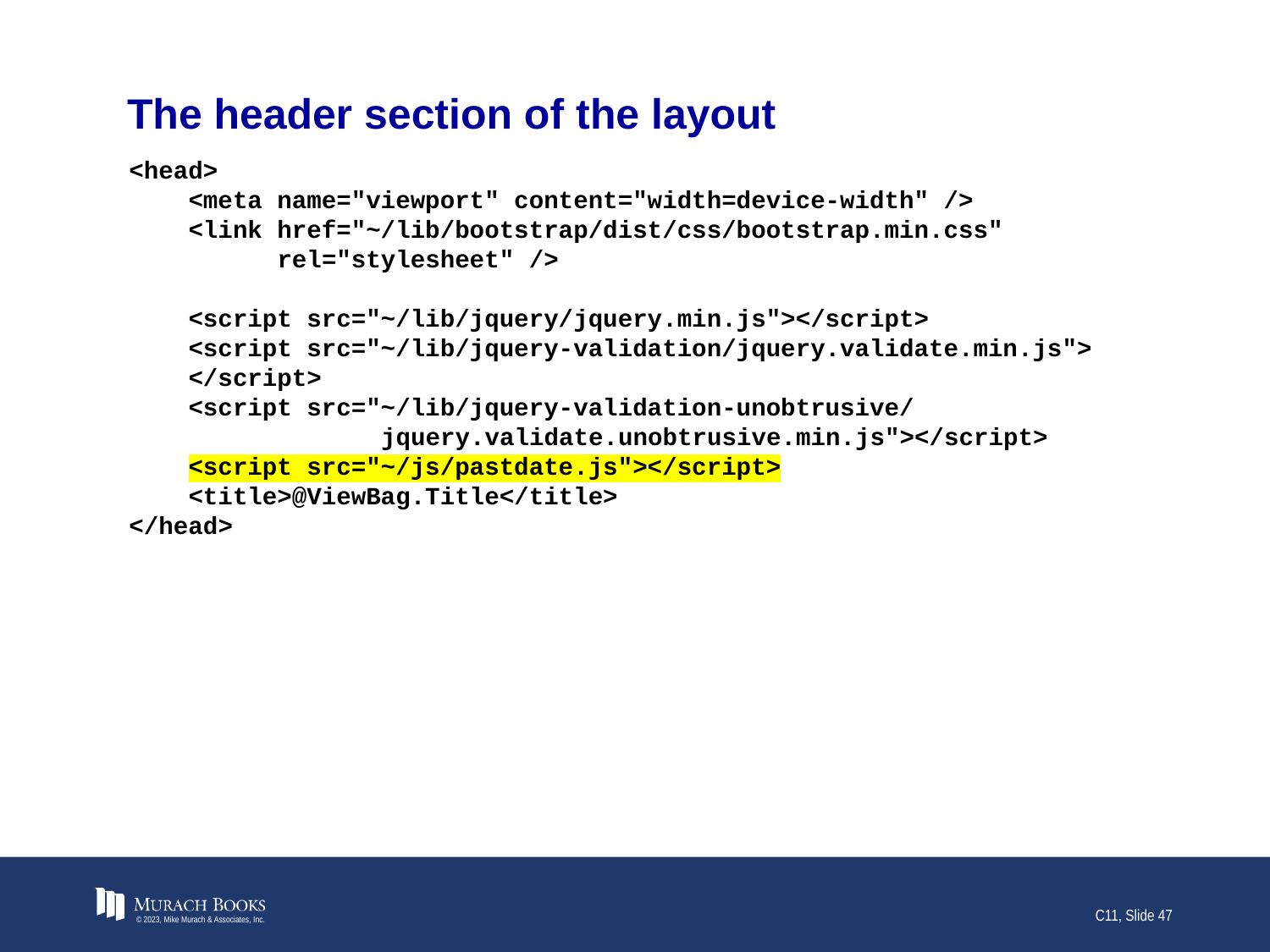

# The header section of the layout
<head>
    <meta name="viewport" content="width=device-width" />
    <link href="~/lib/bootstrap/dist/css/bootstrap.min.css"
          rel="stylesheet" />

    <script src="~/lib/jquery/jquery.min.js"></script>
    <script src="~/lib/jquery-validation/jquery.validate.min.js">
    </script>
    <script src="~/lib/jquery-validation-unobtrusive/
                 jquery.validate.unobtrusive.min.js"></script>
    <script src="~/js/pastdate.js"></script>
    <title>@ViewBag.Title</title>
</head>

© 2023, Mike Murach & Associates, Inc.

C11, Slide 47